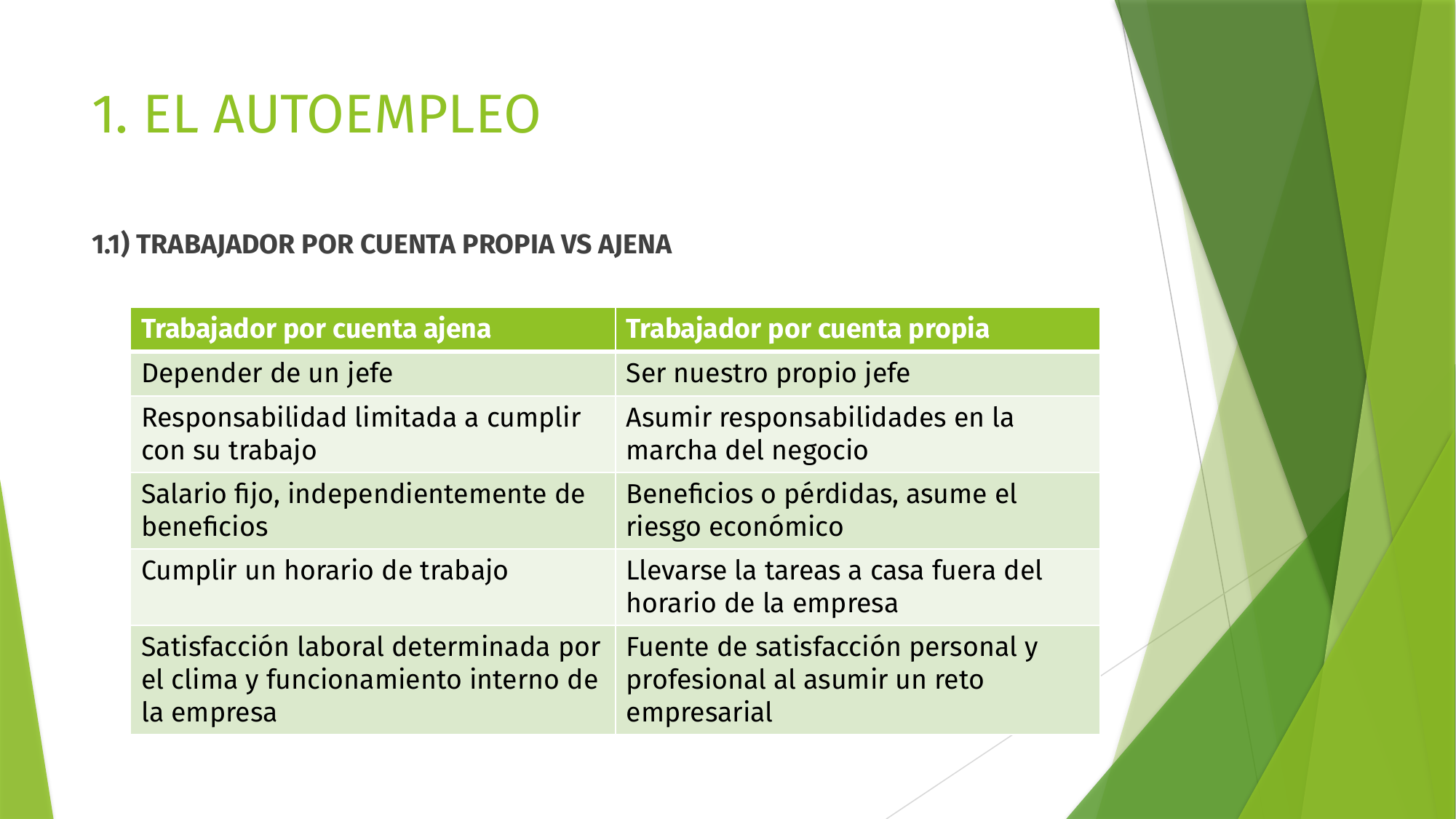

# 1. EL AUTOEMPLEO
1.1) TRABAJADOR POR CUENTA PROPIA VS AJENA

| Trabajador por cuenta ajena | Trabajador por cuenta propia |
| --- | --- |
| Depender de un jefe | Ser nuestro propio jefe |
| Responsabilidad limitada a cumplir con su trabajo | Asumir responsabilidades en la marcha del negocio |
| Salario fijo, independientemente de beneficios | Beneficios o pérdidas, asume el riesgo económico |
| Cumplir un horario de trabajo | Llevarse la tareas a casa fuera del horario de la empresa |
| Satisfacción laboral determinada por el clima y funcionamiento interno de la empresa | Fuente de satisfacción personal y profesional al asumir un reto empresarial |